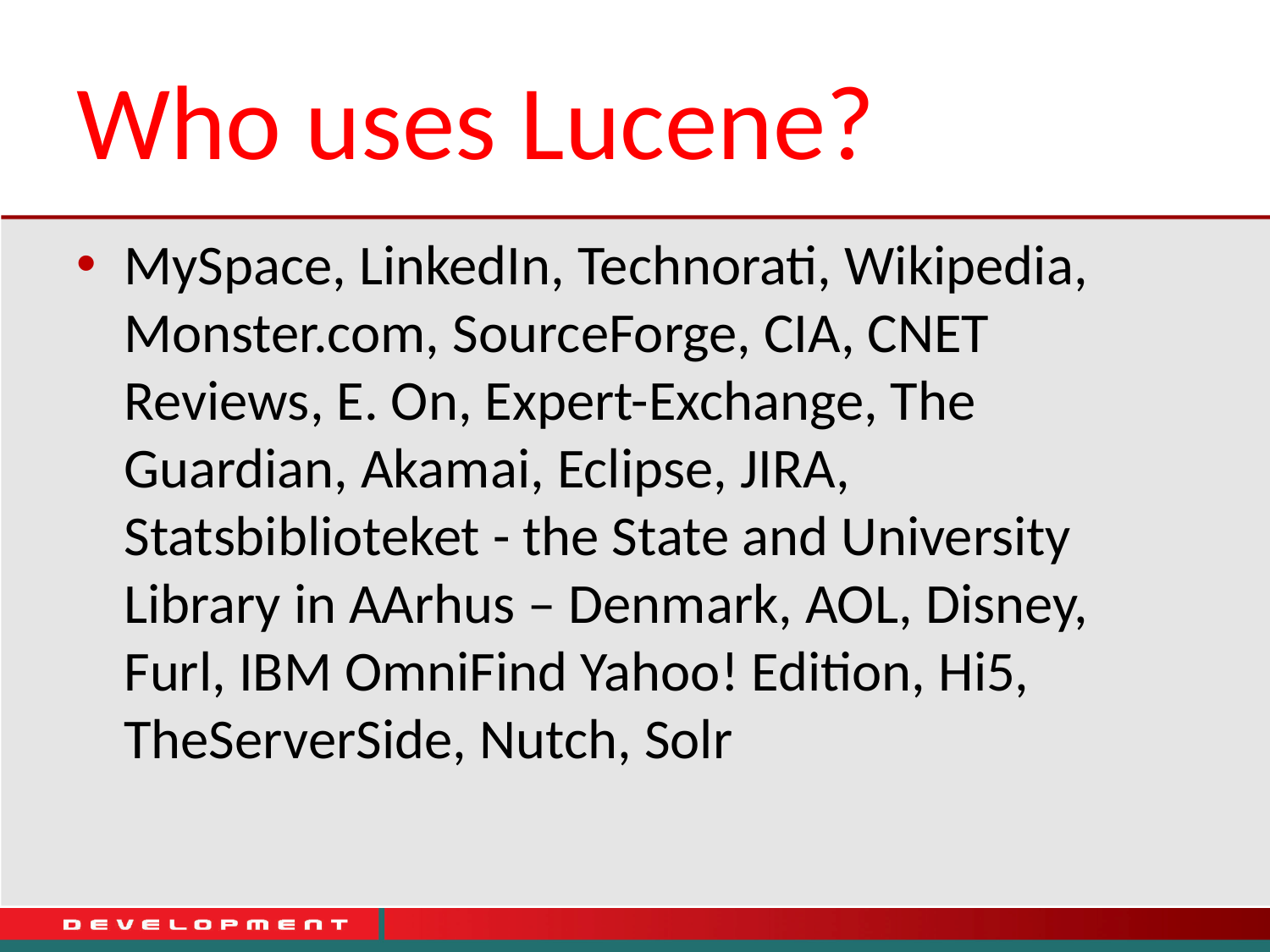

# Who uses Lucene?
MySpace, LinkedIn, Technorati, Wikipedia, Monster.com, SourceForge, CIA, CNET Reviews, E. On, Expert-Exchange, The Guardian, Akamai, Eclipse, JIRA, Statsbiblioteket - the State and University Library in AArhus – Denmark, AOL, Disney, Furl, IBM OmniFind Yahoo! Edition, Hi5, TheServerSide, Nutch, Solr